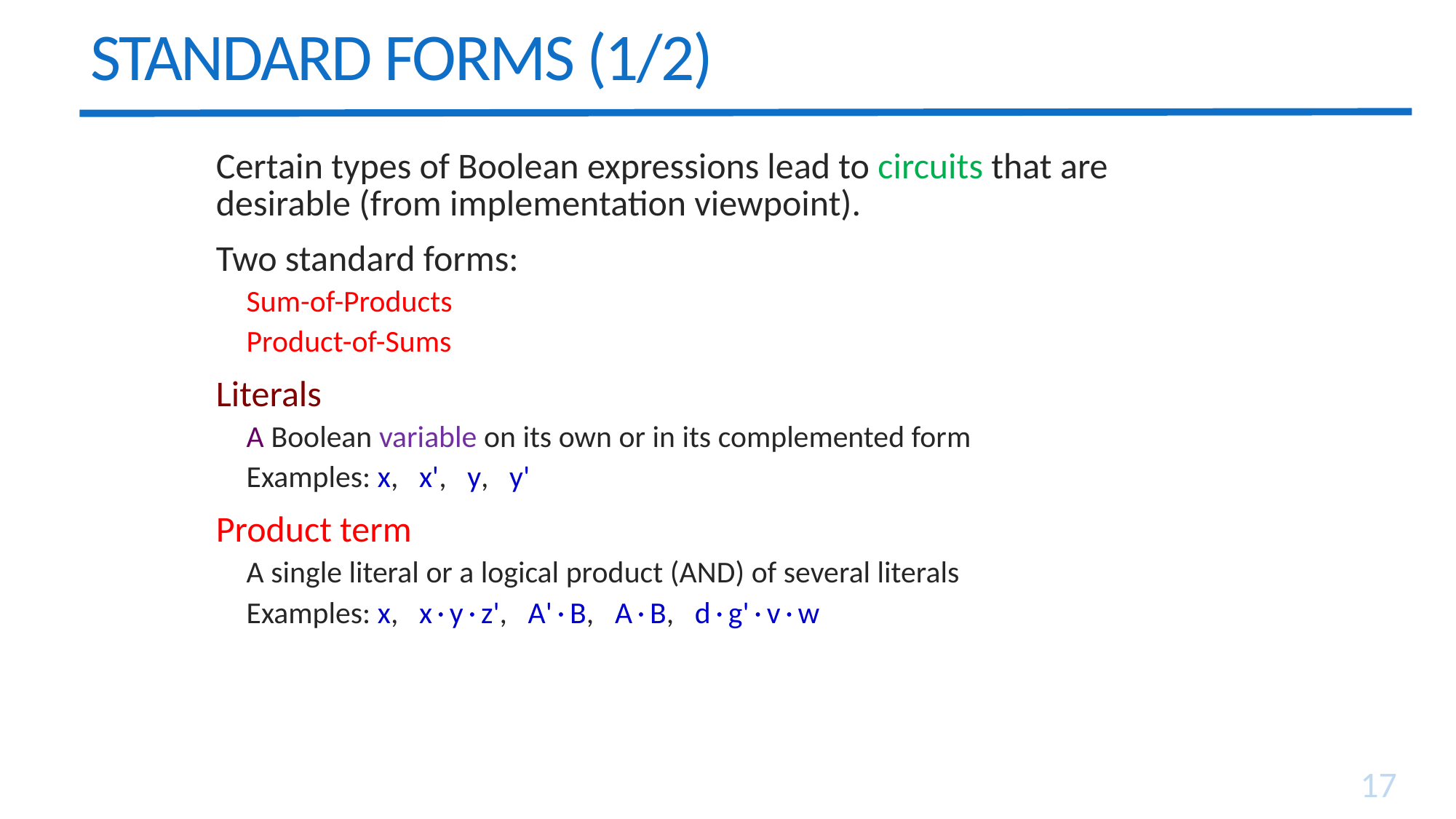

# STANDARD FORMS (1/2)
Certain types of Boolean expressions lead to circuits that are desirable (from implementation viewpoint).
Two standard forms:
Sum-of-Products
Product-of-Sums
Literals
A Boolean variable on its own or in its complemented form
Examples: x,   x',   y,   y'
Product term
A single literal or a logical product (AND) of several literals
Examples: x,   x⋅y⋅z',   A'⋅B,   A⋅B,   d⋅g'⋅v⋅w
17